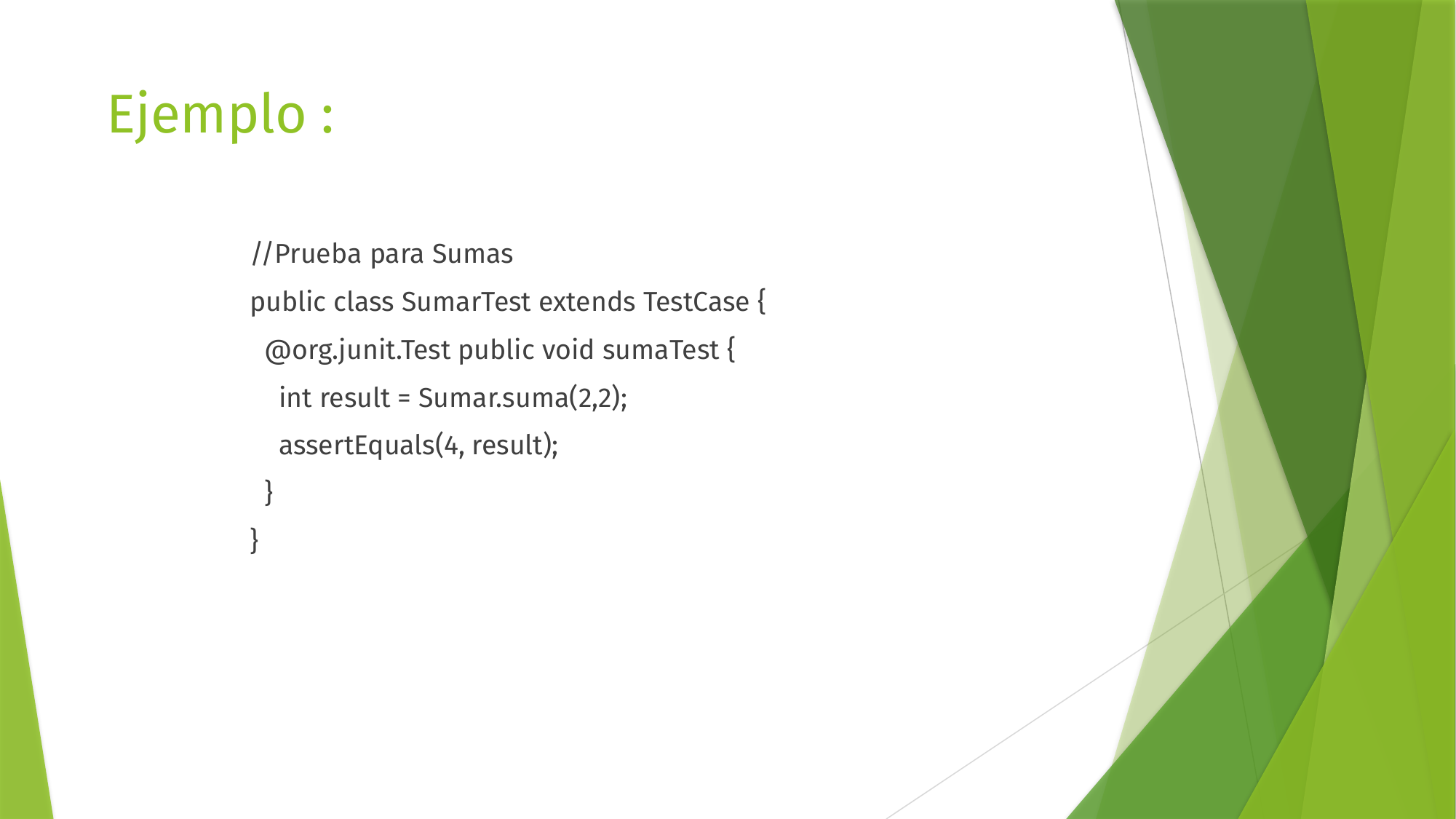

# Ejemplo :
//Prueba para Sumas
public class SumarTest extends TestCase {
  @org.junit.Test public void sumaTest {
    int result = Sumar.suma(2,2);
    assertEquals(4, result);
  }
}